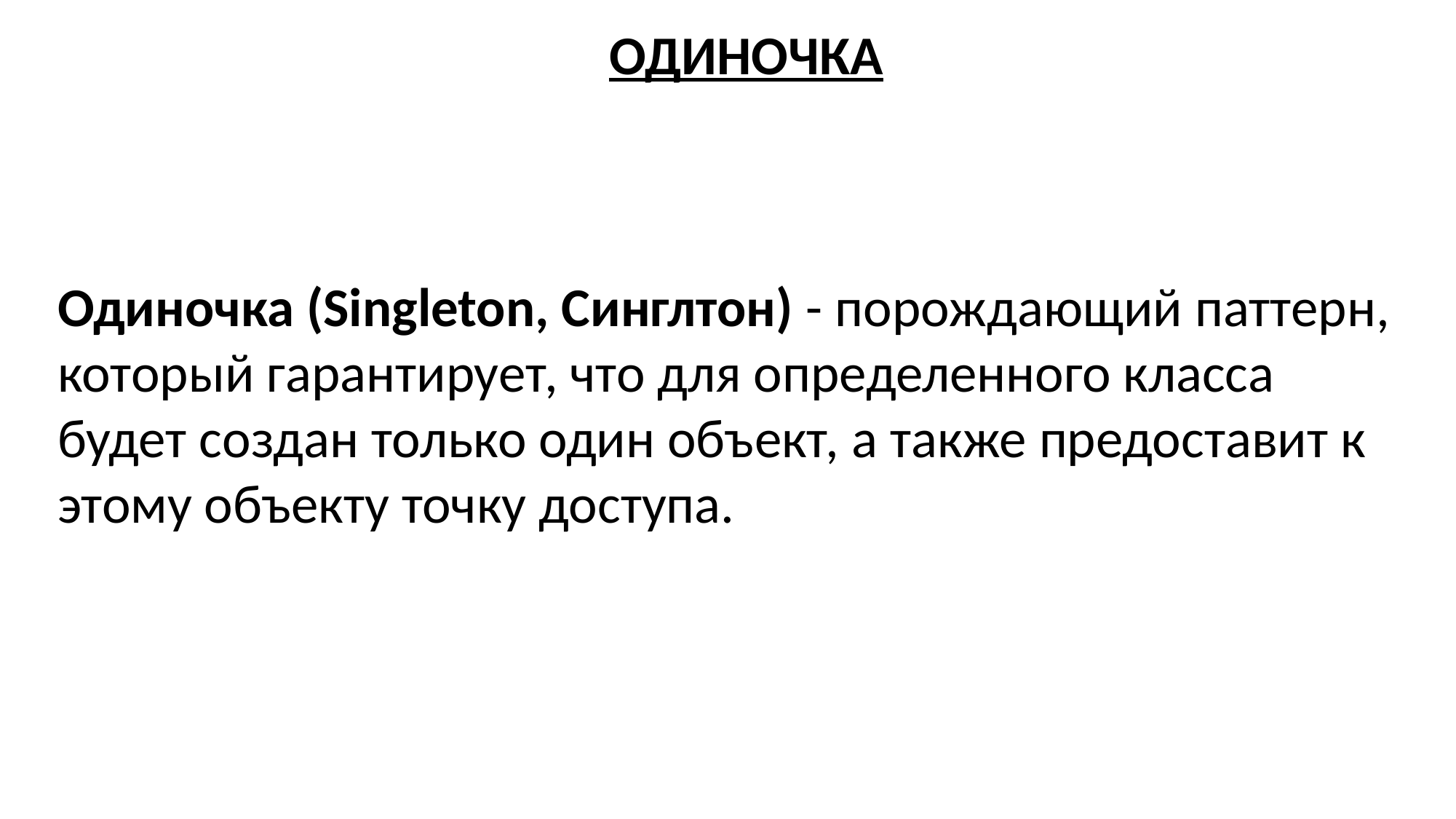

ОДИНОЧКА
Одиночка (Singleton, Синглтон) - порождающий паттерн, который гарантирует, что для определенного класса будет создан только один объект, а также предоставит к этому объекту точку доступа.